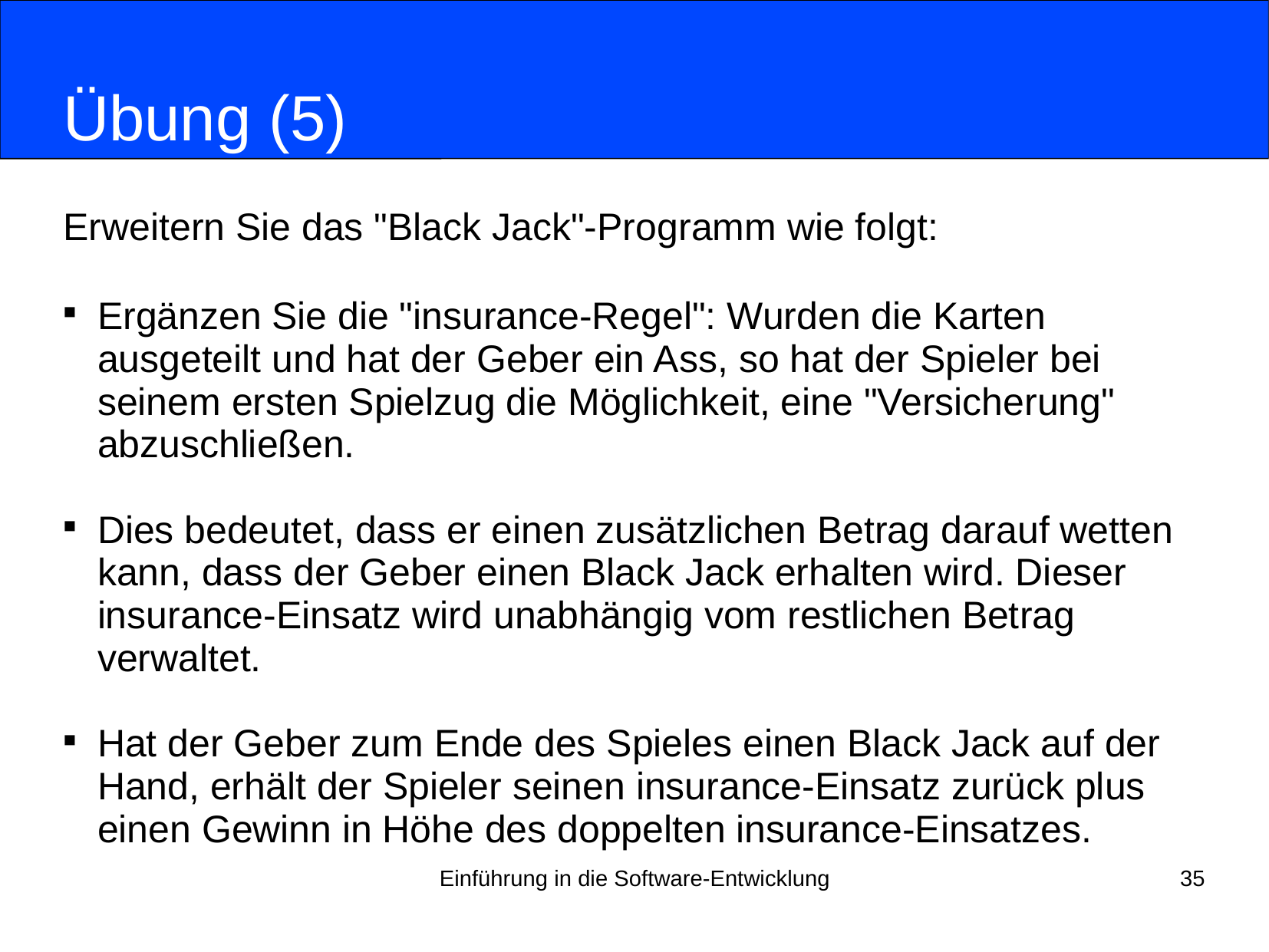

# Übung (5)
Erweitern Sie das "Black Jack"-Programm wie folgt:
Ergänzen Sie die "insurance-Regel": Wurden die Karten
ausgeteilt und hat der Geber ein Ass, so hat der Spieler bei
seinem ersten Spielzug die Möglichkeit, eine "Versicherung"
abzuschließen.
Dies bedeutet, dass er einen zusätzlichen Betrag darauf wetten
kann, dass der Geber einen Black Jack erhalten wird. Dieser
insurance-Einsatz wird unabhängig vom restlichen Betrag
verwaltet.
Hat der Geber zum Ende des Spieles einen Black Jack auf der
Hand, erhält der Spieler seinen insurance-Einsatz zurück plus
einen Gewinn in Höhe des doppelten insurance-Einsatzes.

Einführung in die Software-Entwicklung
35